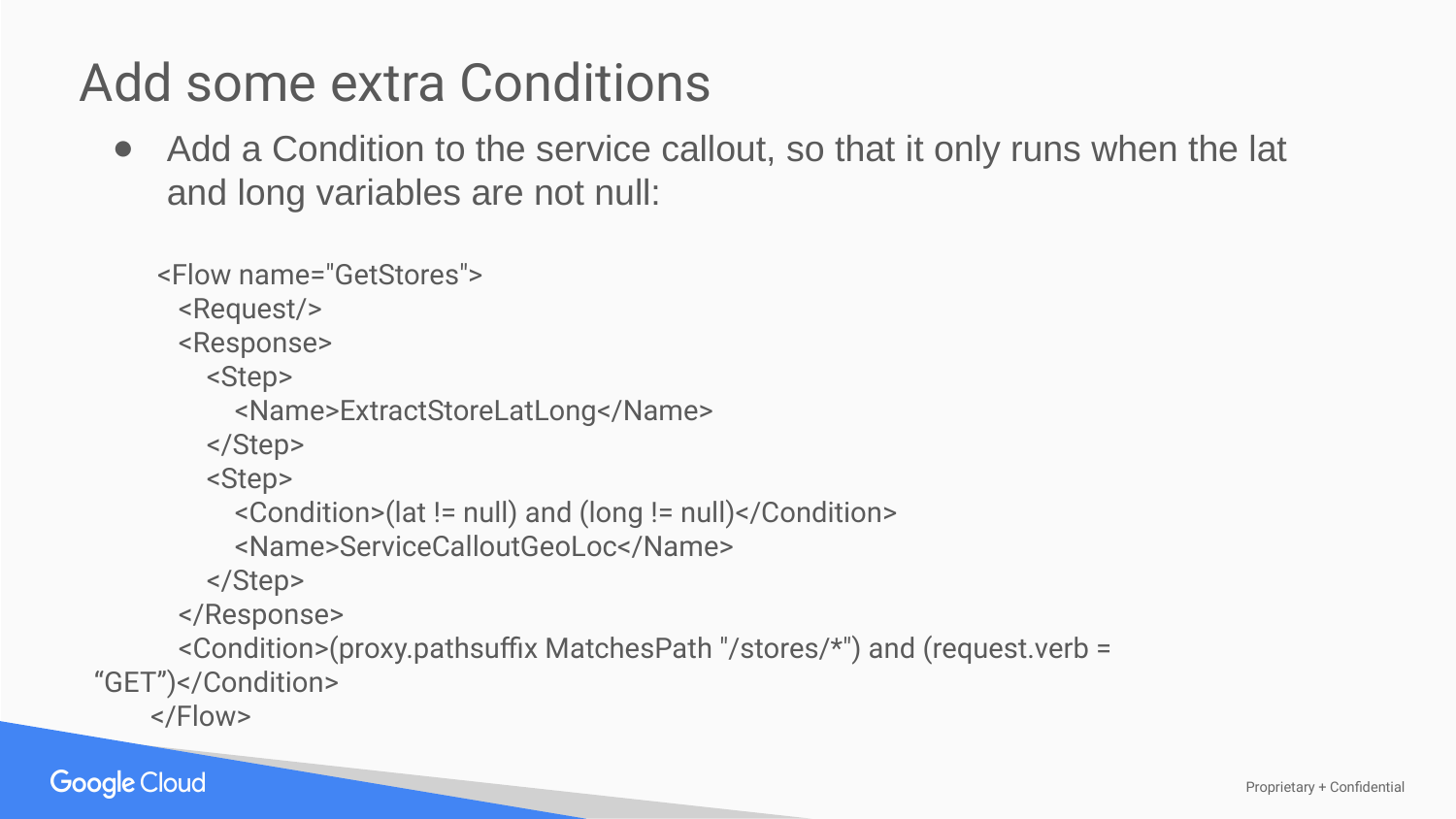

Add some extra Conditions
Add a Condition to the service callout, so that it only runs when the lat and long variables are not null:

         <Flow name="GetStores">
            <Request/>
            <Response>
                <Step>
                    <Name>ExtractStoreLatLong</Name>
                </Step>
                <Step>
                    <Condition>(lat != null) and (long != null)</Condition>
                    <Name>ServiceCalloutGeoLoc</Name>
                </Step>
            </Response>
            <Condition>(proxy.pathsuffix MatchesPath "/stores/*") and (request.verb = “GET”)</Condition>
        </Flow>